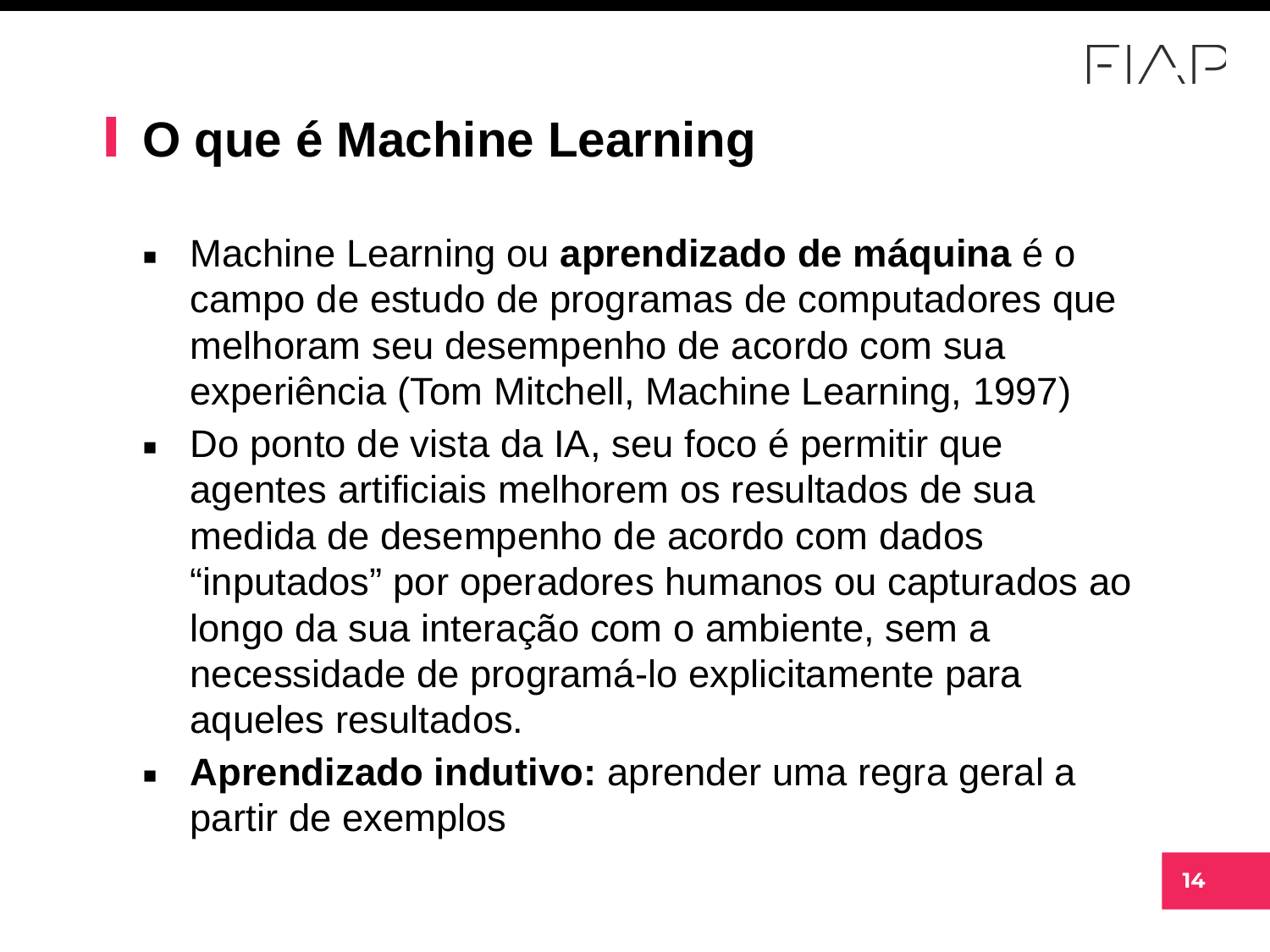

# O que é Machine Learning
Machine Learning ou aprendizado de máquina é o campo de estudo de programas de computadores que melhoram seu desempenho de acordo com sua experiência (Tom Mitchell, Machine Learning, 1997)
Do ponto de vista da IA, seu foco é permitir que agentes artificiais melhorem os resultados de sua medida de desempenho de acordo com dados “inputados” por operadores humanos ou capturados ao longo da sua interação com o ambiente, sem a necessidade de programá-lo explicitamente para aqueles resultados.
Aprendizado indutivo: aprender uma regra geral a partir de exemplos